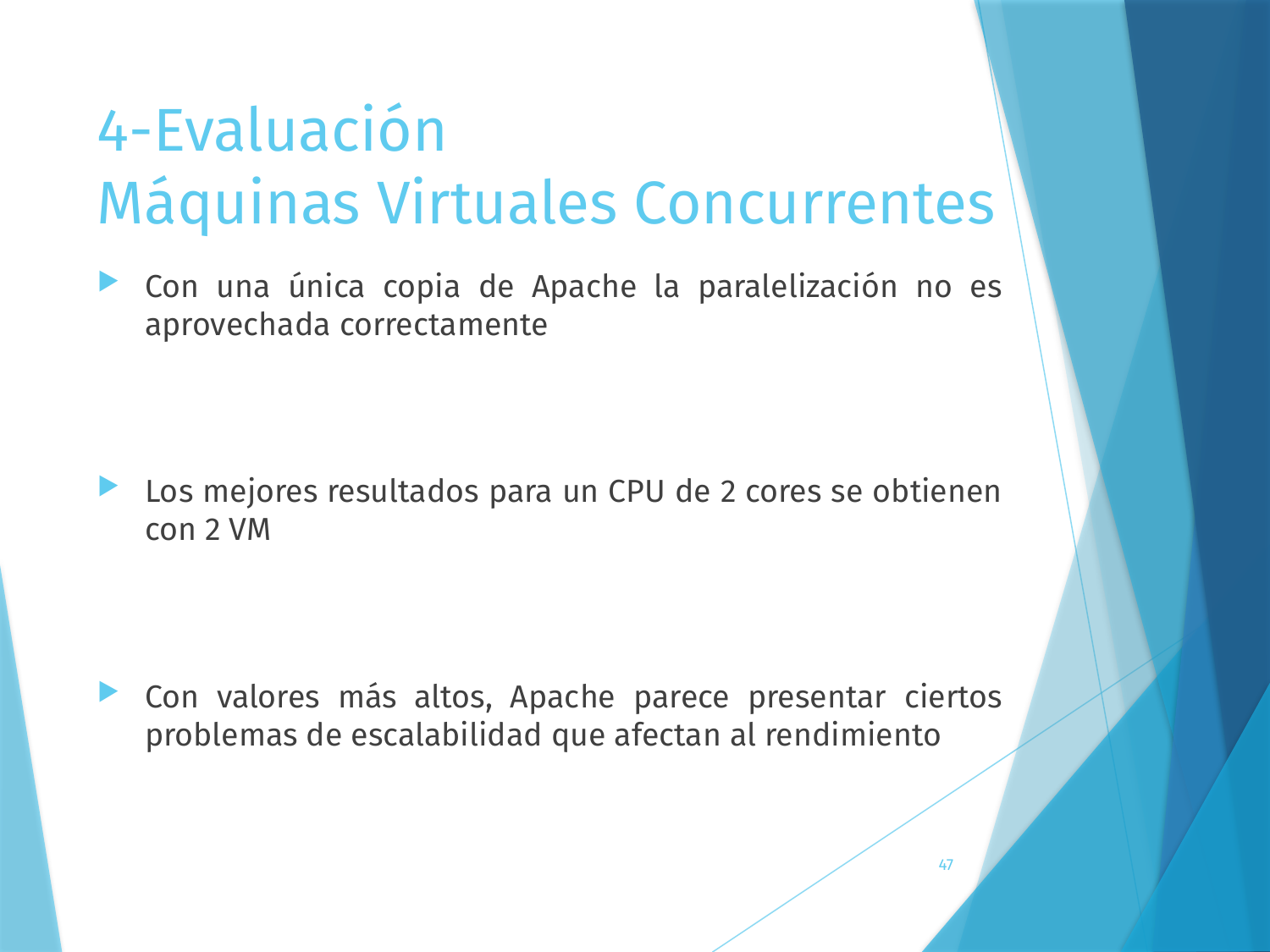

4-Evaluación
Máquinas Virtuales Concurrentes
Con una única copia de Apache la paralelización no es aprovechada correctamente

Los mejores resultados para un CPU de 2 cores se obtienen con 2 VM

Con valores más altos, Apache parece presentar ciertos problemas de escalabilidad que afectan al rendimiento

47